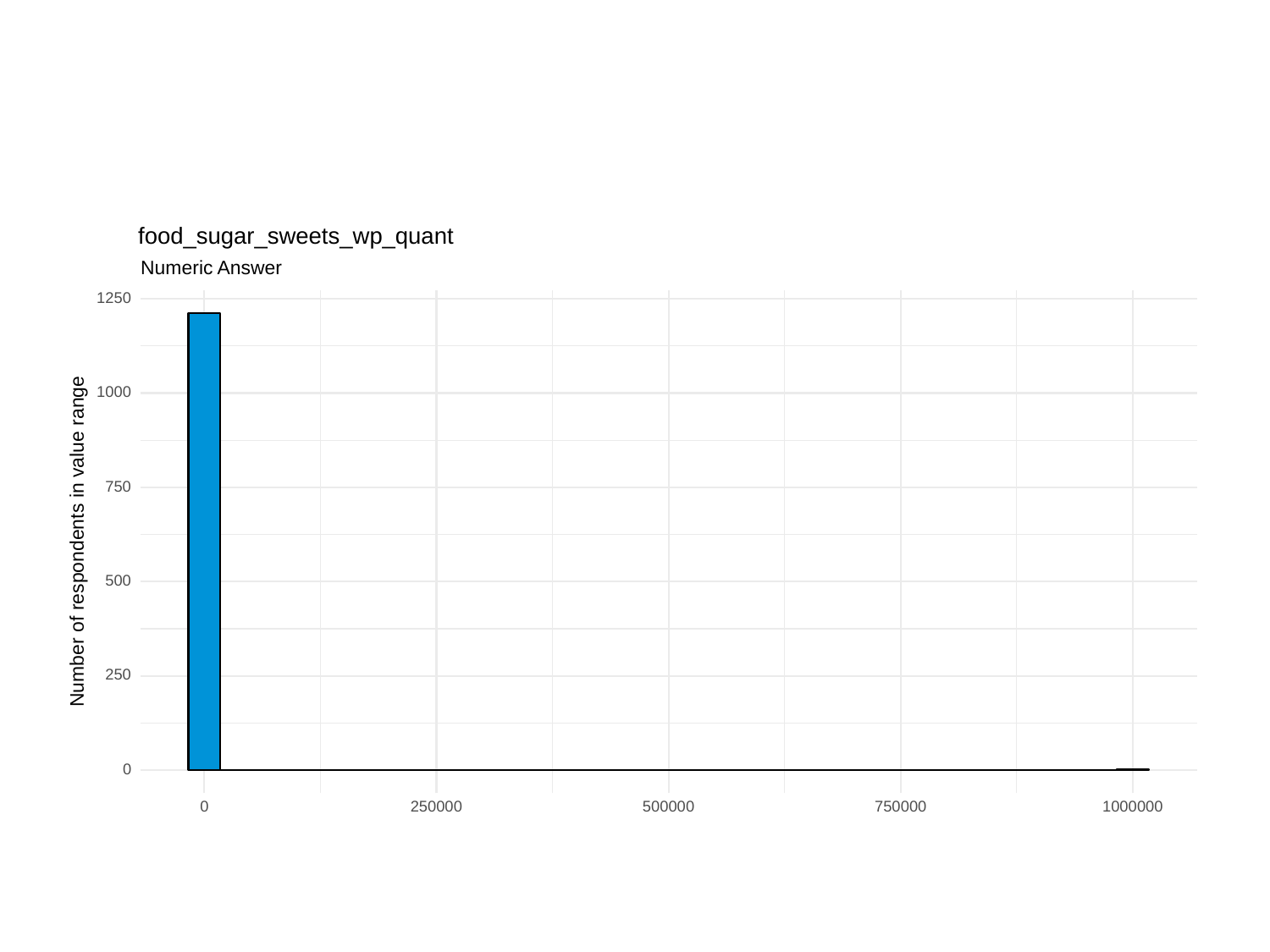

food_sugar_sweets_wp_quant
Numeric Answer

1250

1000

750

Number of respondents in value range

500

250

0

0
250000
500000
750000
1000000